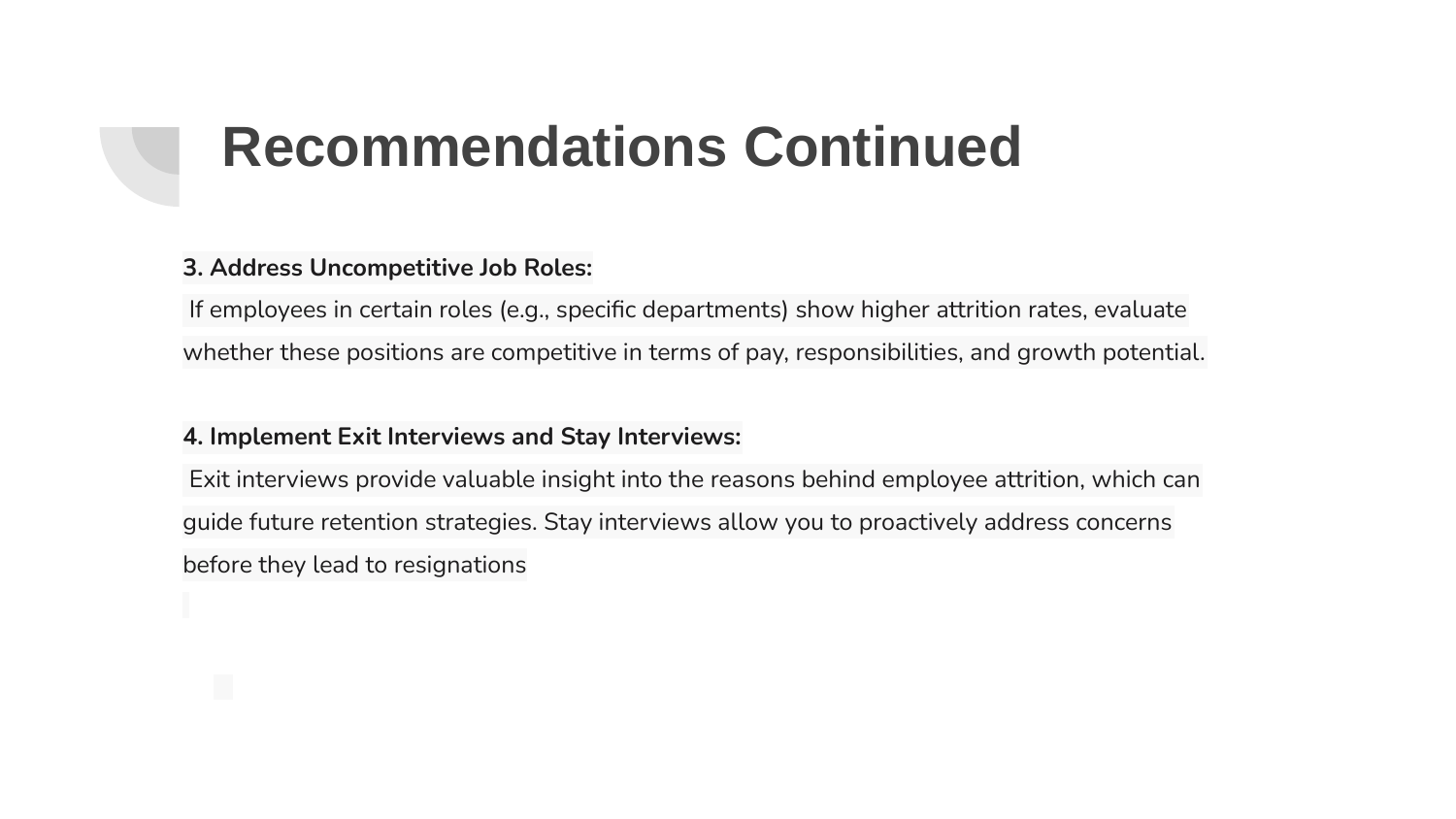

# Recommendations Continued

3. Address Uncompetitive Job Roles:
 If employees in certain roles (e.g., specific departments) show higher attrition rates, evaluate whether these positions are competitive in terms of pay, responsibilities, and growth potential.

4. Implement Exit Interviews and Stay Interviews:
 Exit interviews provide valuable insight into the reasons behind employee attrition, which can guide future retention strategies. Stay interviews allow you to proactively address concerns before they lead to resignations